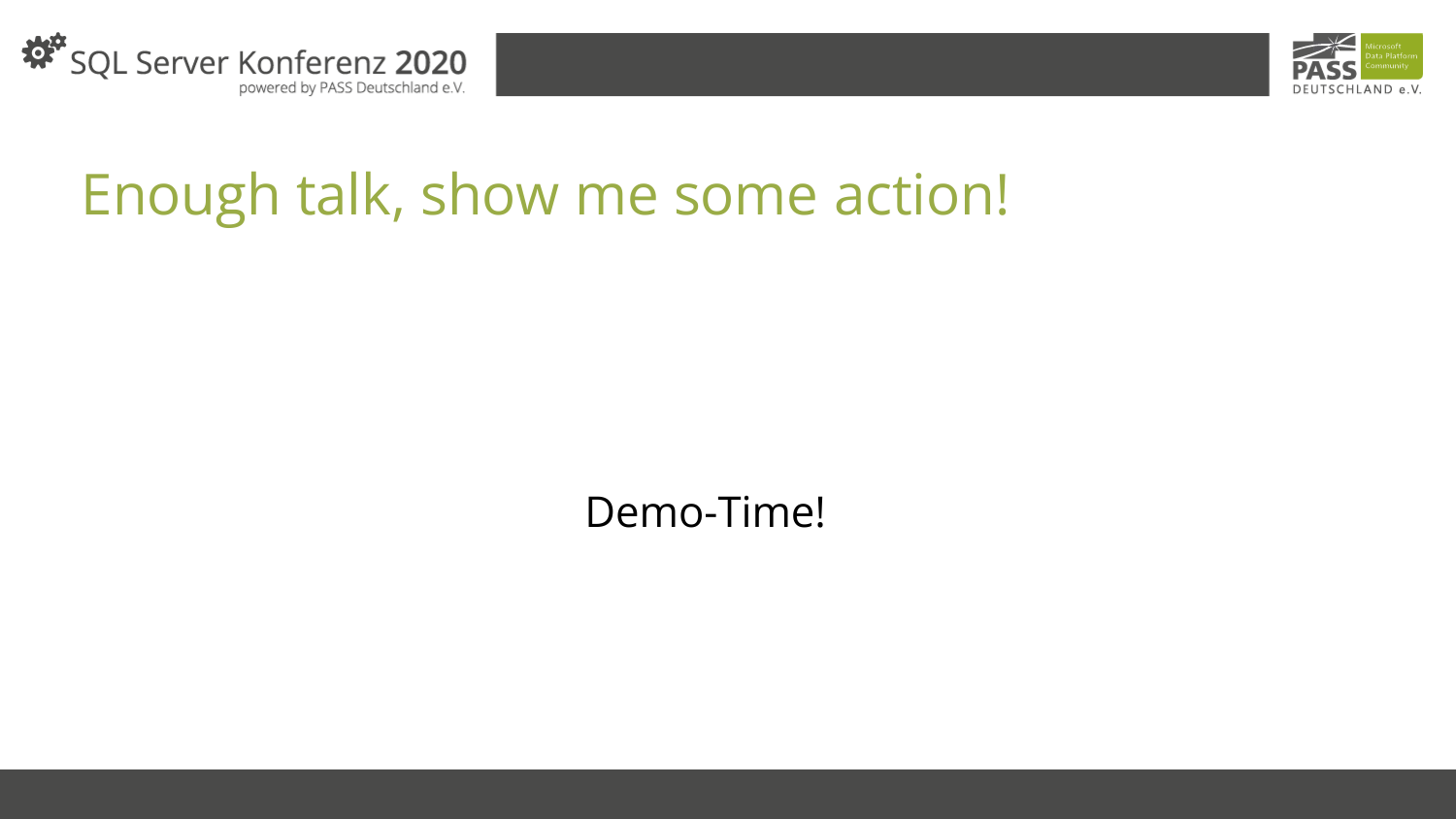

# Enough talk, show me some action!
Demo-Time!